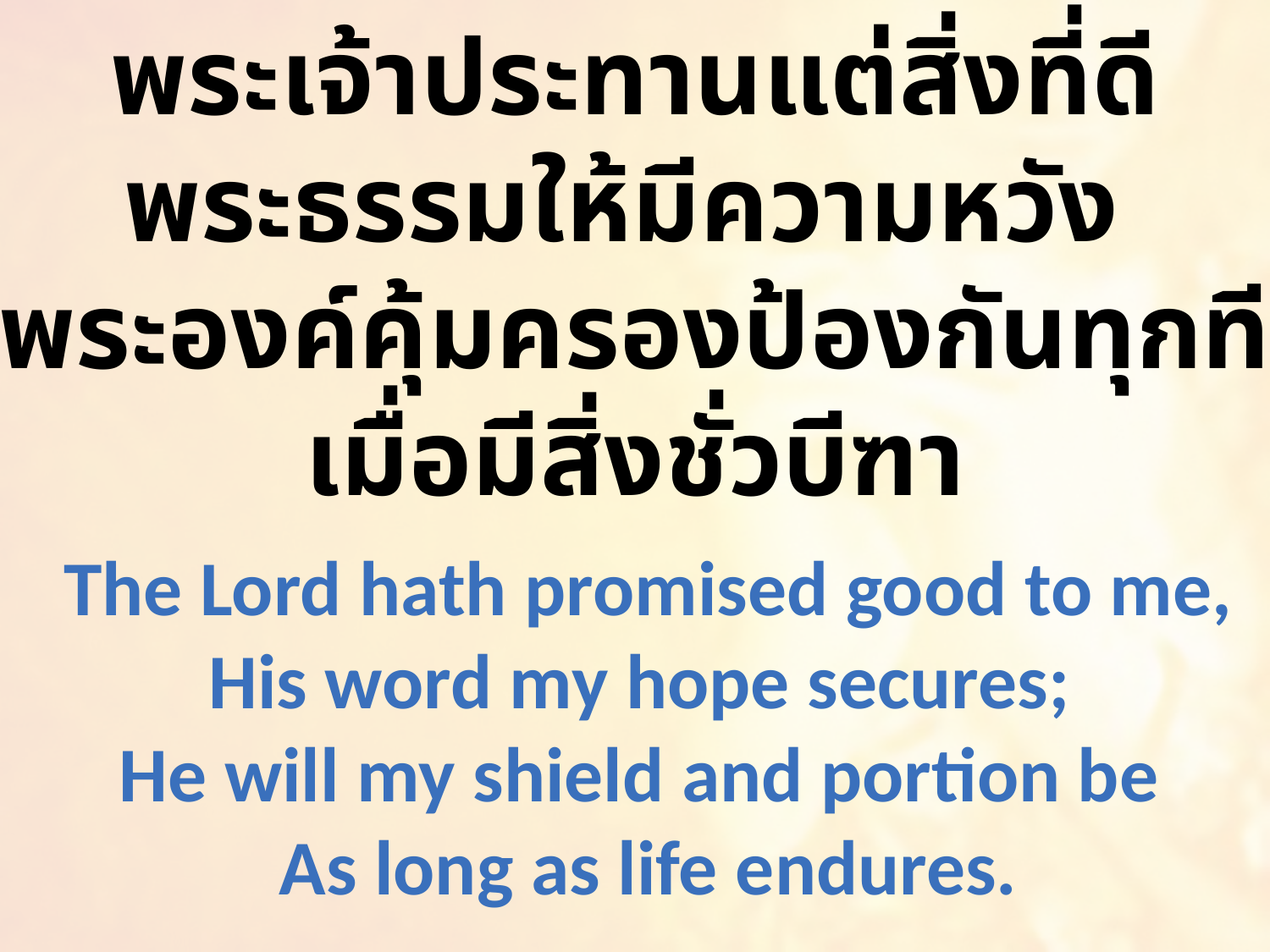

พระเจ้าประทานแต่สิ่งที่ดี
พระธรรมให้มีความหวัง
พระองค์คุ้มครองป้องกันทุกที
เมื่อมีสิ่งชั่วบีฑา
The Lord hath promised good to me,
His word my hope secures;
He will my shield and portion be
As long as life endures.